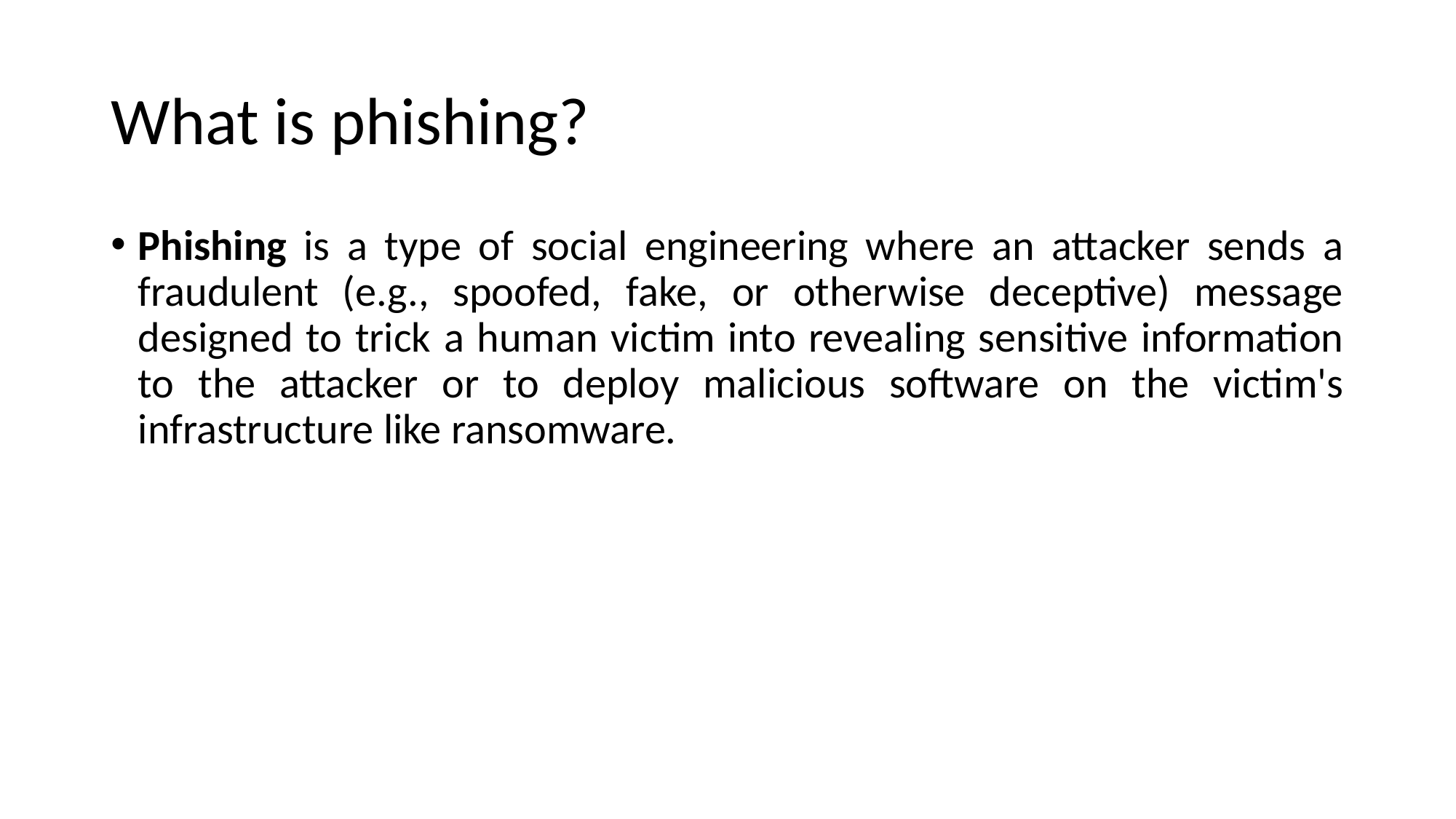

# What is phishing?
Phishing is a type of social engineering where an attacker sends a fraudulent (e.g., spoofed, fake, or otherwise deceptive) message designed to trick a human victim into revealing sensitive information to the attacker or to deploy malicious software on the victim's infrastructure like ransomware.